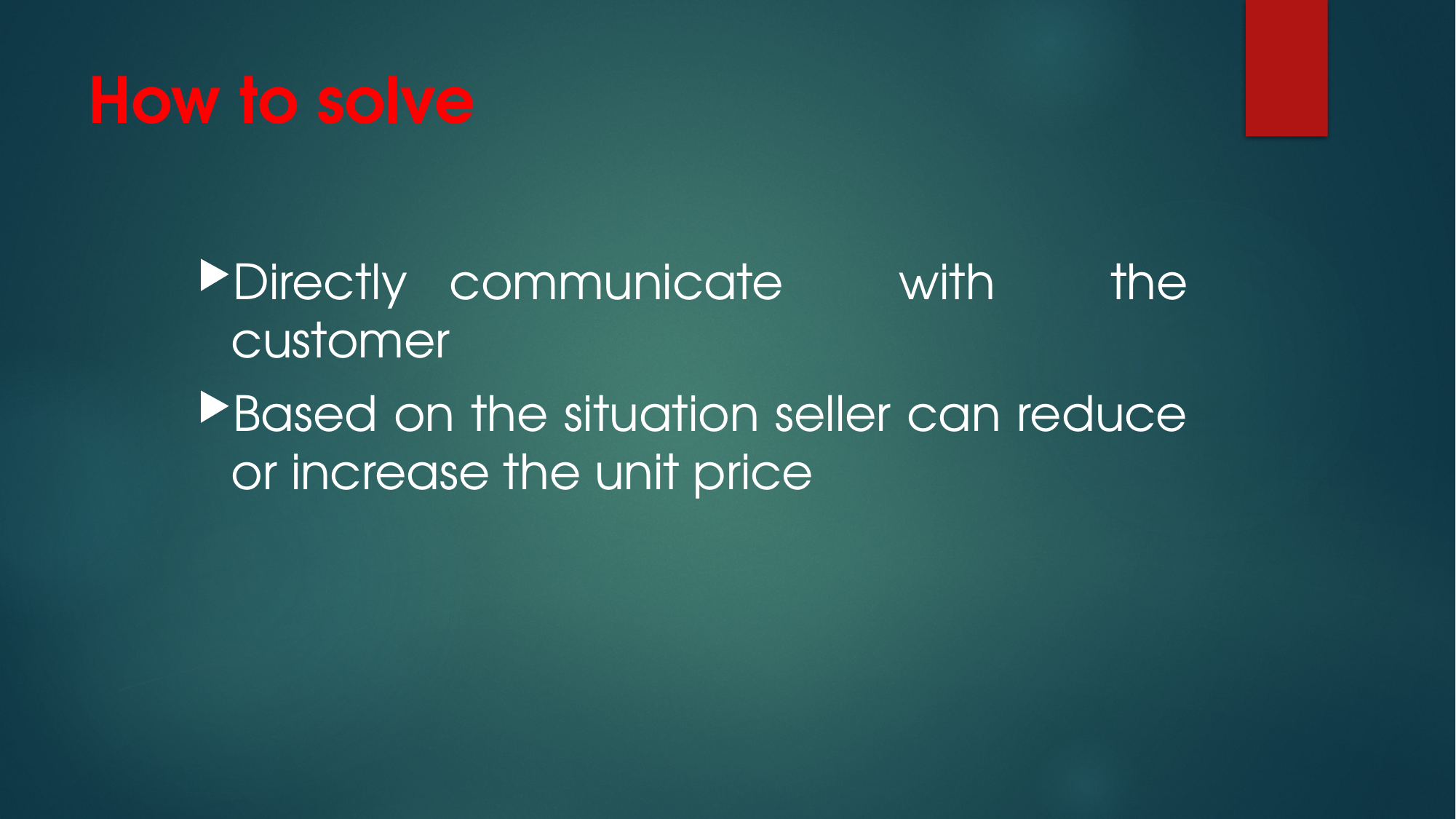

# How to solve
Directly	communicate with the customer
Based on the situation seller can reduce or increase the unit price